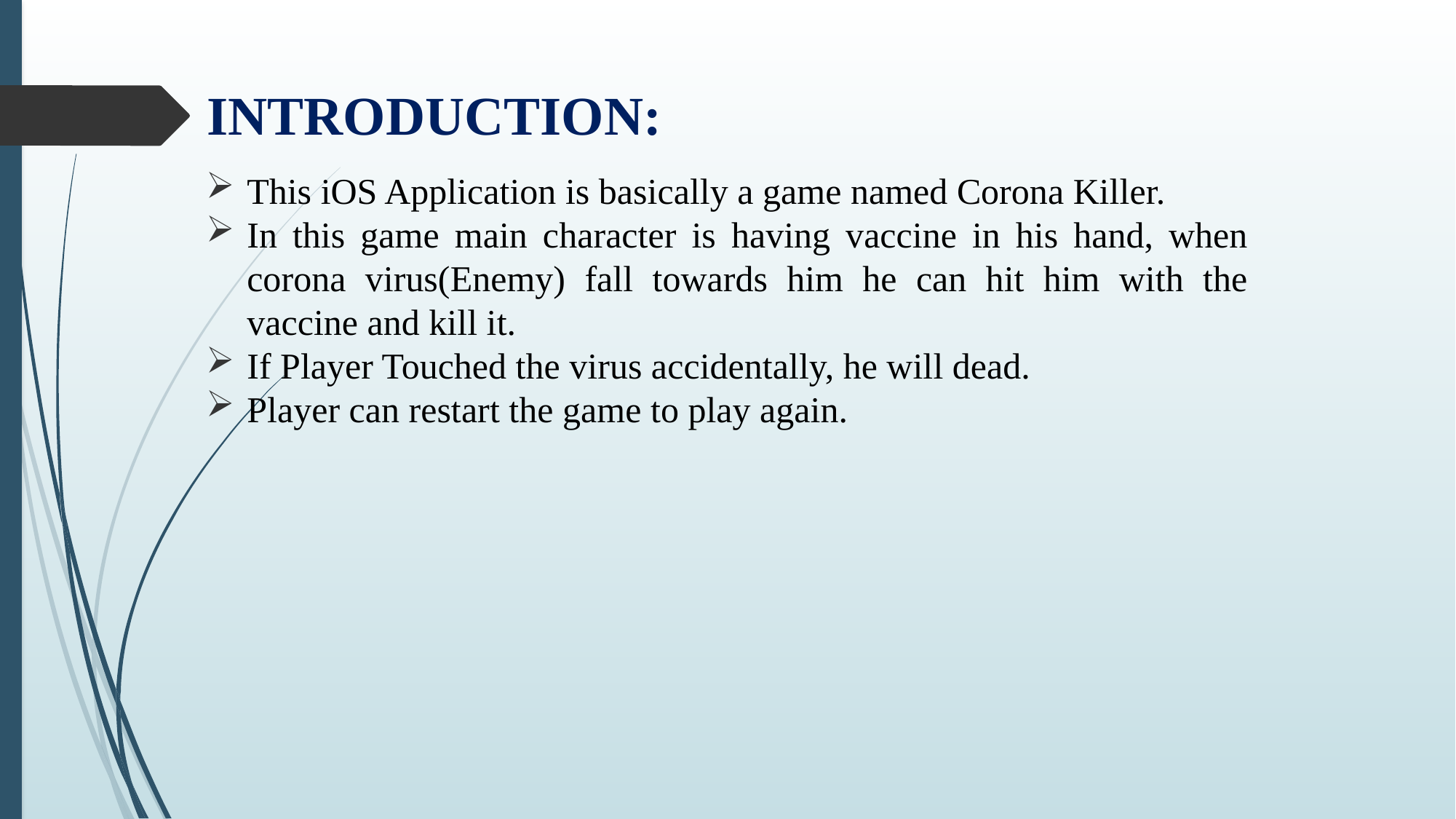

# INTRODUCTION:
This iOS Application is basically a game named Corona Killer.
In this game main character is having vaccine in his hand, when corona virus(Enemy) fall towards him he can hit him with the vaccine and kill it.
If Player Touched the virus accidentally, he will dead.
Player can restart the game to play again.